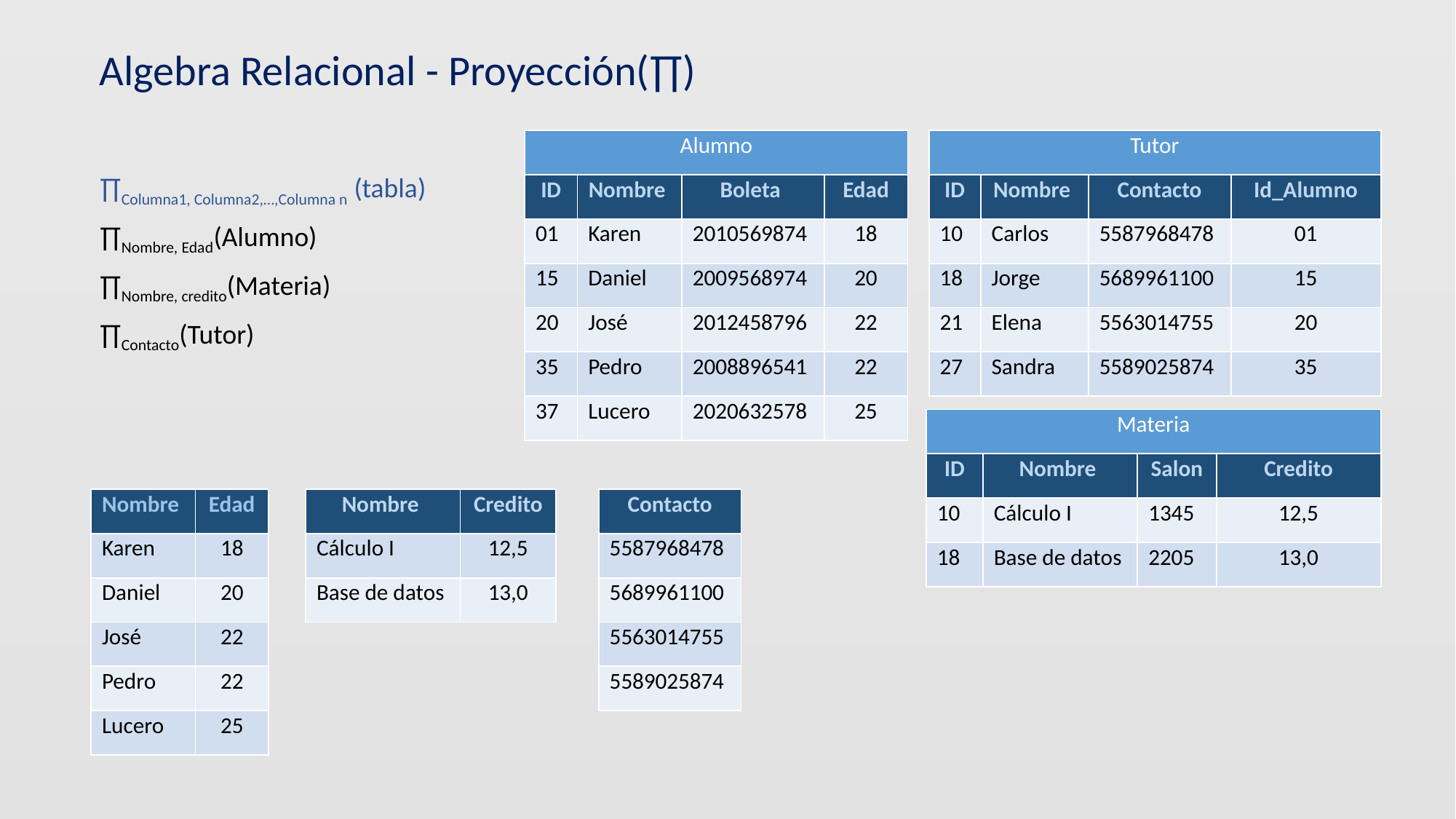

Algebra Relacional - Proyección(∏)

∏Columna1, Columna2,…,Columna n (tabla)
∏Nombre, Edad(Alumno)
∏Nombre, credito(Materia)
∏Contacto(Tutor)

#
| Alumno |  |  |  |
| --- | --- | --- | --- |
| ID | Nombre | Boleta | Edad |
| 01 | Karen | 2010569874 | 18 |
| 15 | Daniel | 2009568974 | 20 |
| 20 | José | 2012458796 | 22 |
| 35 | Pedro | 2008896541 | 22 |
| 37 | Lucero | 2020632578 | 25 |
| Tutor |  |  |  |
| --- | --- | --- | --- |
| ID | Nombre | Contacto | Id\_Alumno |
| 10 | Carlos | 5587968478 | 01 |
| 18 | Jorge | 5689961100 | 15 |
| 21 | Elena | 5563014755 | 20 |
| 27 | Sandra | 5589025874 | 35 |
| Materia |  |  |  |
| --- | --- | --- | --- |
| ID | Nombre | Salon | Credito |
| 10 | Cálculo I | 1345 | 12,5 |
| 18 | Base de datos | 2205 | 13,0 |
| Nombre | Edad |
| --- | --- |
| Karen | 18 |
| Daniel | 20 |
| José | 22 |
| Pedro | 22 |
| Lucero | 25 |
| Nombre | Credito |
| --- | --- |
| Cálculo I | 12,5 |
| Base de datos | 13,0 |
| Contacto |
| --- |
| 5587968478 |
| 5689961100 |
| 5563014755 |
| 5589025874 |